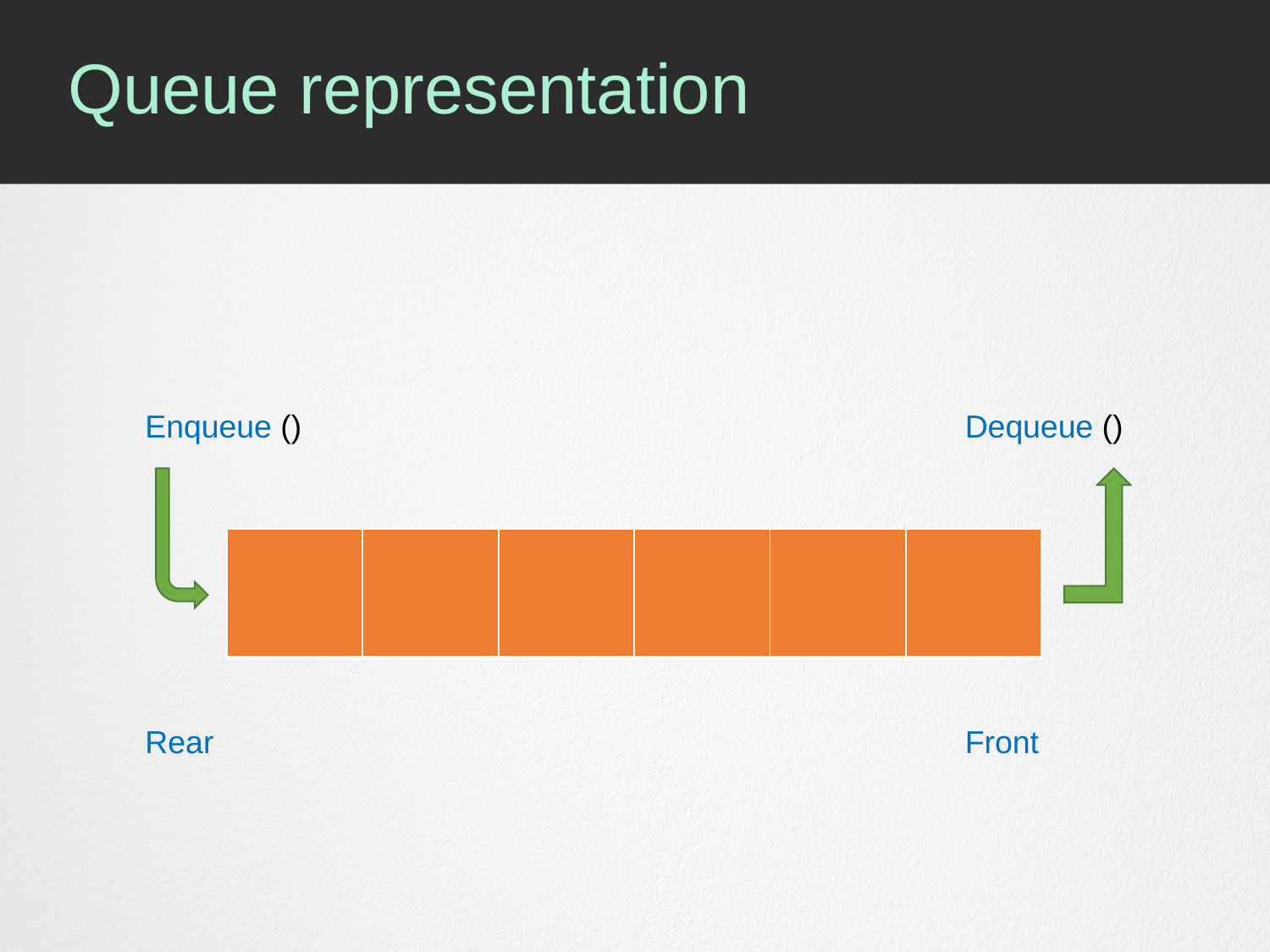

# Queue representation
Dequeue ()
Enqueue ()

|  |  |  |  |  |  |
| --- | --- | --- | --- | --- | --- |
Rear
Front